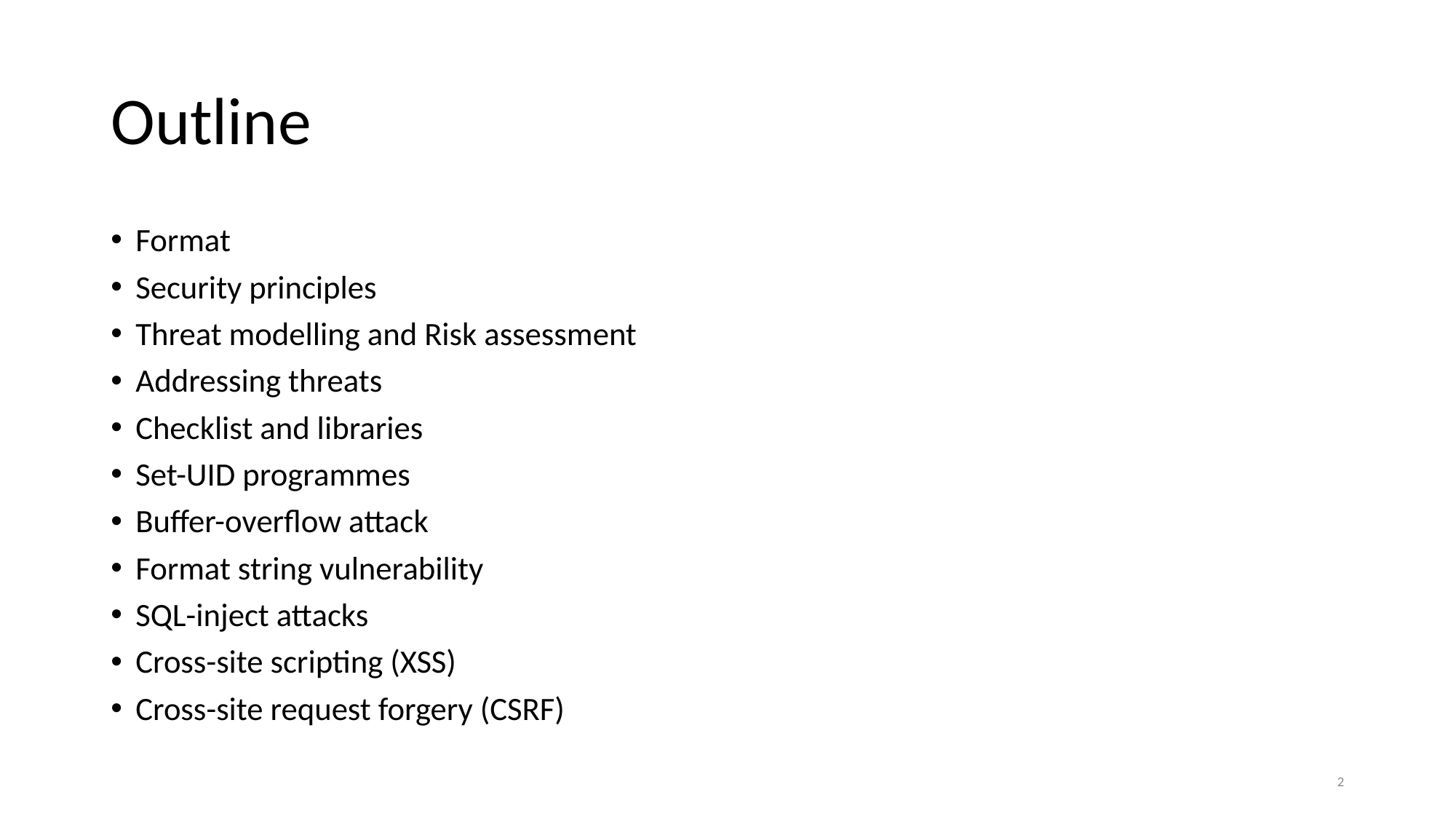

# Outline
Format
Security principles
Threat modelling and Risk assessment
Addressing threats
Checklist and libraries
Set-UID programmes
Buffer-overflow attack
Format string vulnerability
SQL-inject attacks
Cross-site scripting (XSS)
Cross-site request forgery (CSRF)

2